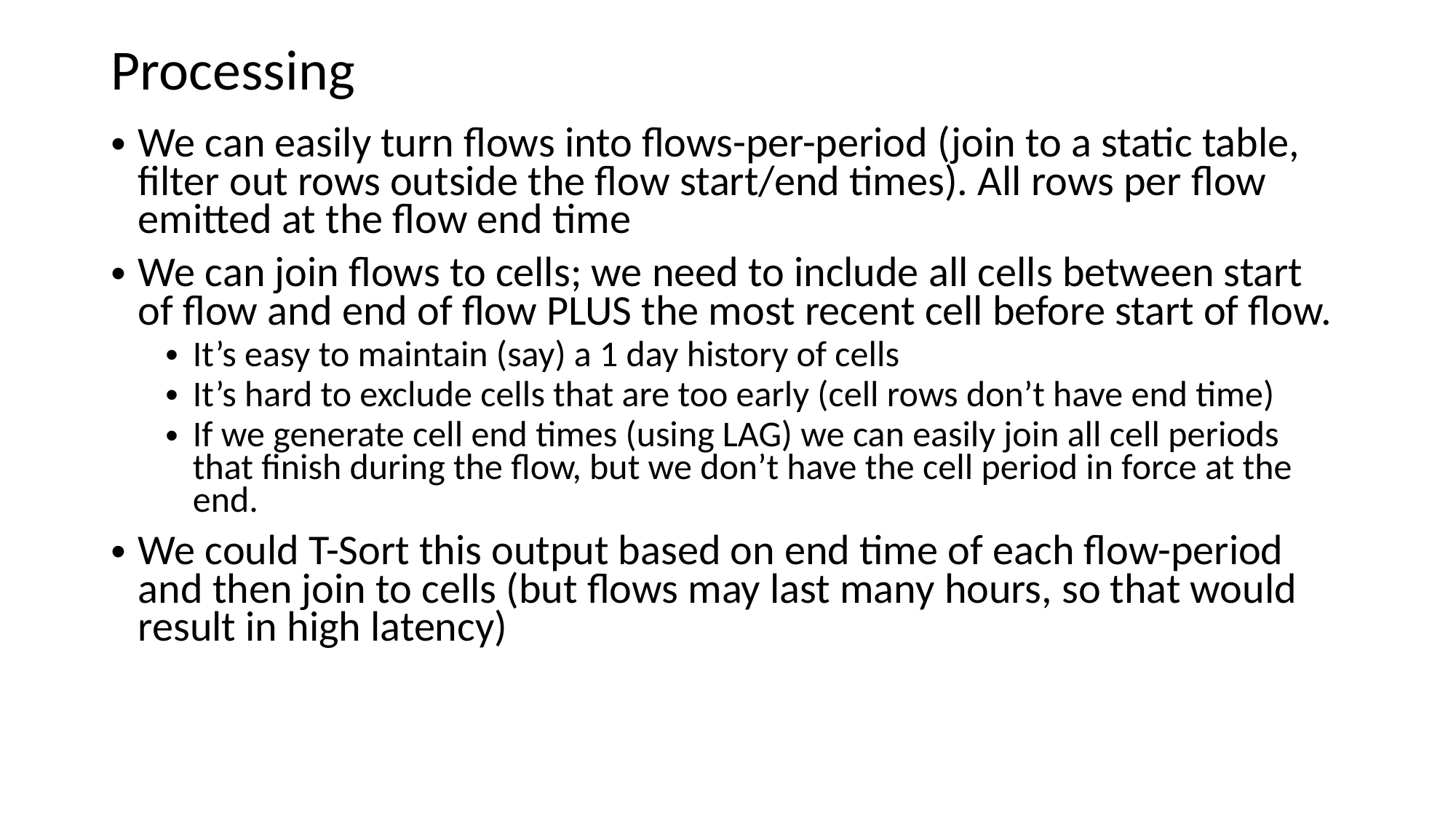

# Processing
We can easily turn flows into flows-per-period (join to a static table, filter out rows outside the flow start/end times). All rows per flow emitted at the flow end time
We can join flows to cells; we need to include all cells between start of flow and end of flow PLUS the most recent cell before start of flow.
It’s easy to maintain (say) a 1 day history of cells
It’s hard to exclude cells that are too early (cell rows don’t have end time)
If we generate cell end times (using LAG) we can easily join all cell periods that finish during the flow, but we don’t have the cell period in force at the end.
We could T-Sort this output based on end time of each flow-period and then join to cells (but flows may last many hours, so that would result in high latency)